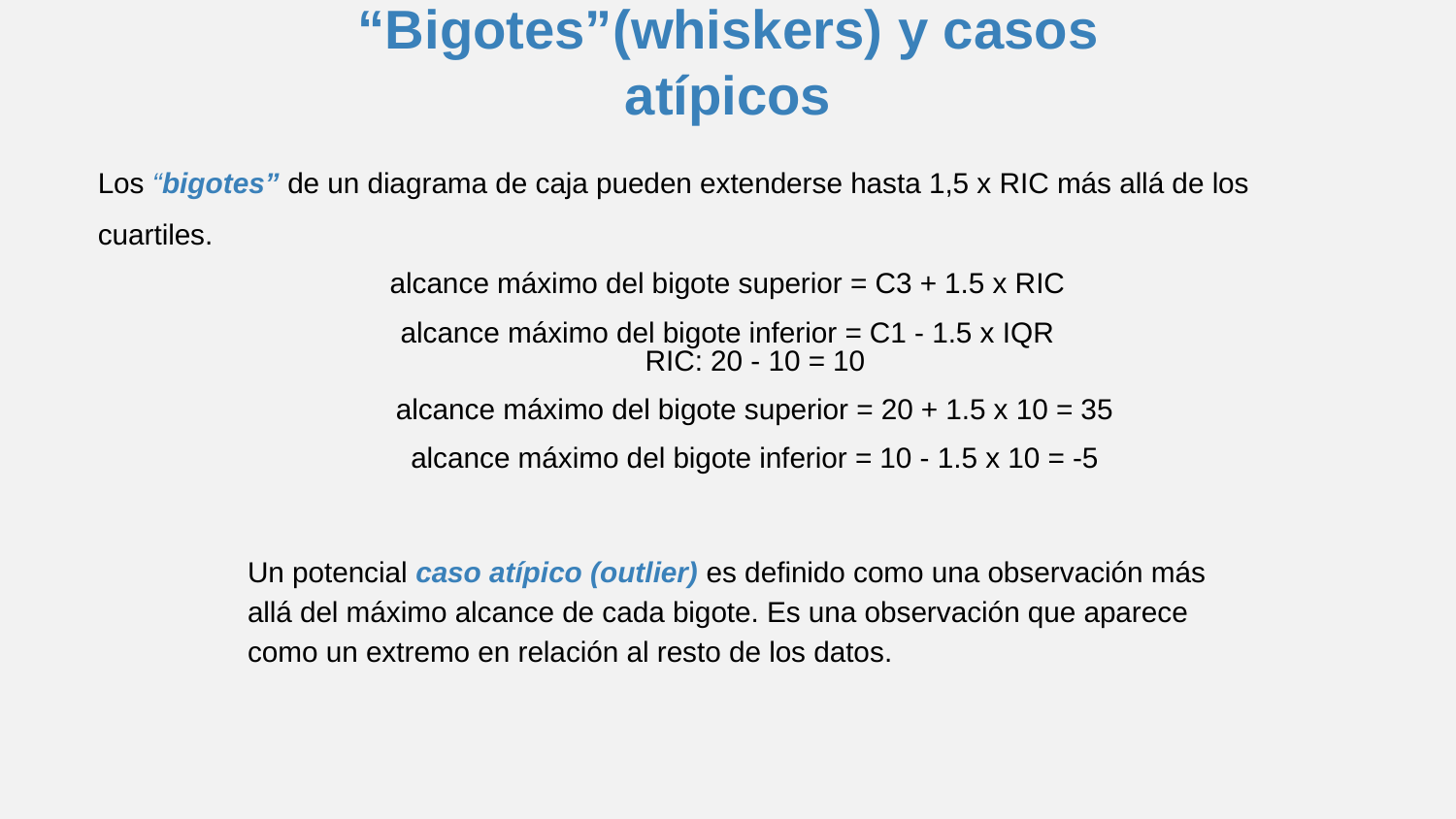

# “Bigotes”(whiskers) y casos atípicos
Los “bigotes” de un diagrama de caja pueden extenderse hasta 1,5 x RIC más allá de los cuartiles.
alcance máximo del bigote superior = C3 + 1.5 x RIC
alcance máximo del bigote inferior = C1 - 1.5 x IQR
RIC: 20 - 10 = 10
alcance máximo del bigote superior = 20 + 1.5 x 10 = 35
alcance máximo del bigote inferior = 10 - 1.5 x 10 = -5

Un potencial caso atípico (outlier) es definido como una observación más allá del máximo alcance de cada bigote. Es una observación que aparece como un extremo en relación al resto de los datos.